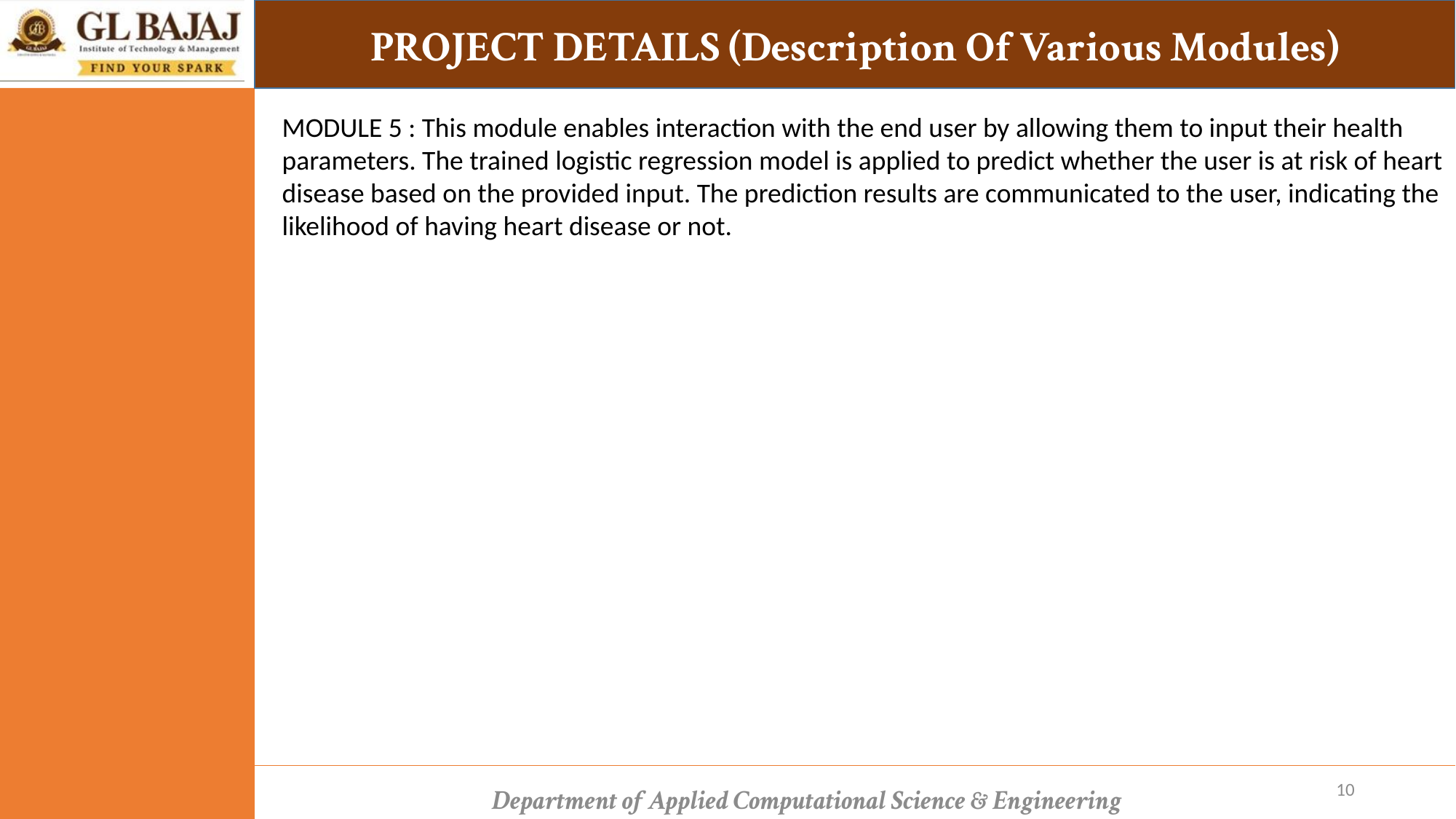

PROJECT DETAILS (Description Of Various Modules)

MODULE 5 : This module enables interaction with the end user by allowing them to input their health parameters. The trained logistic regression model is applied to predict whether the user is at risk of heart disease based on the provided input. The prediction results are communicated to the user, indicating the likelihood of having heart disease or not.
10
Department of Applied Computational Science & Engineering